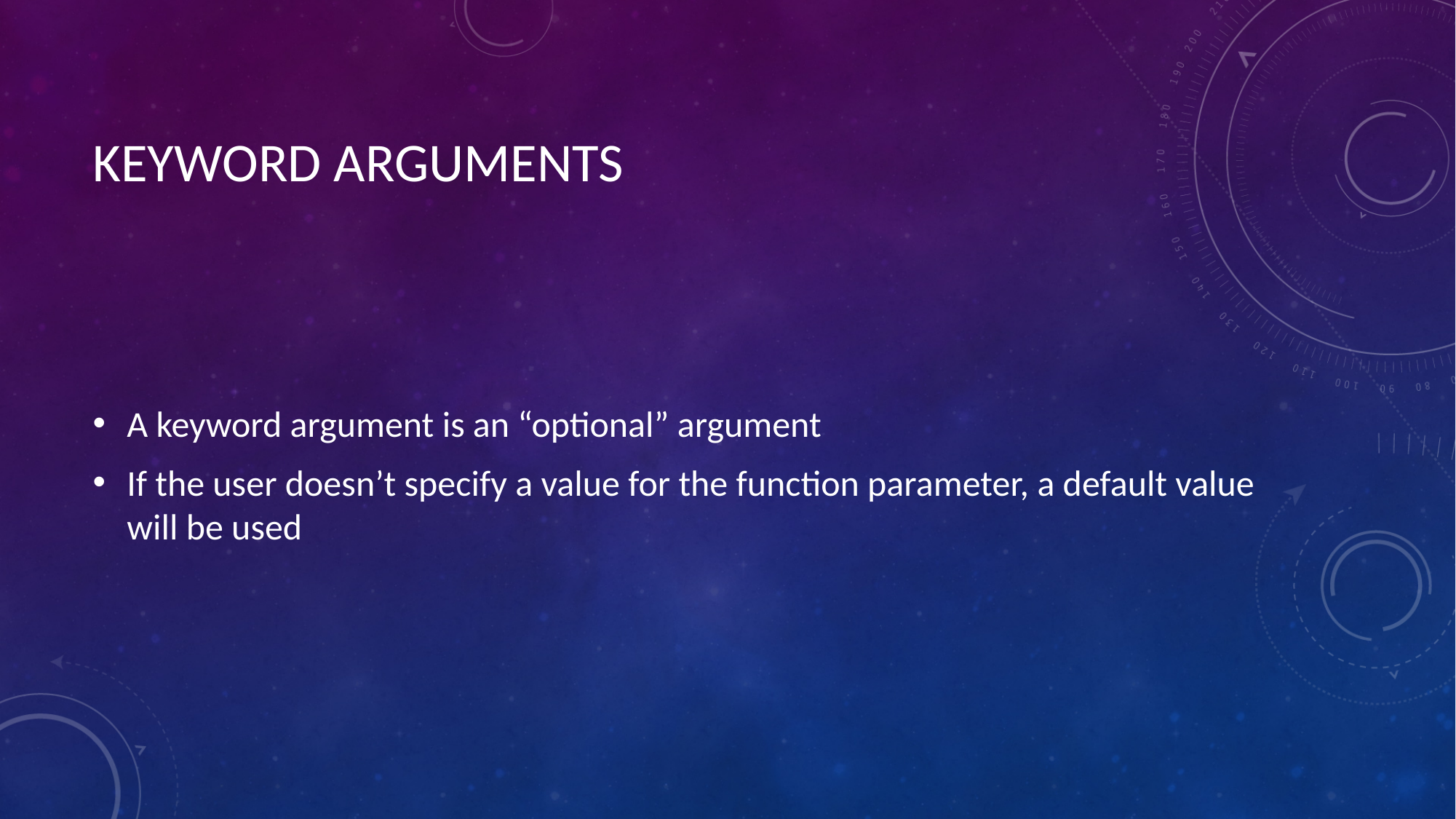

# Keyword arguments
A keyword argument is an “optional” argument
If the user doesn’t specify a value for the function parameter, a default value will be used